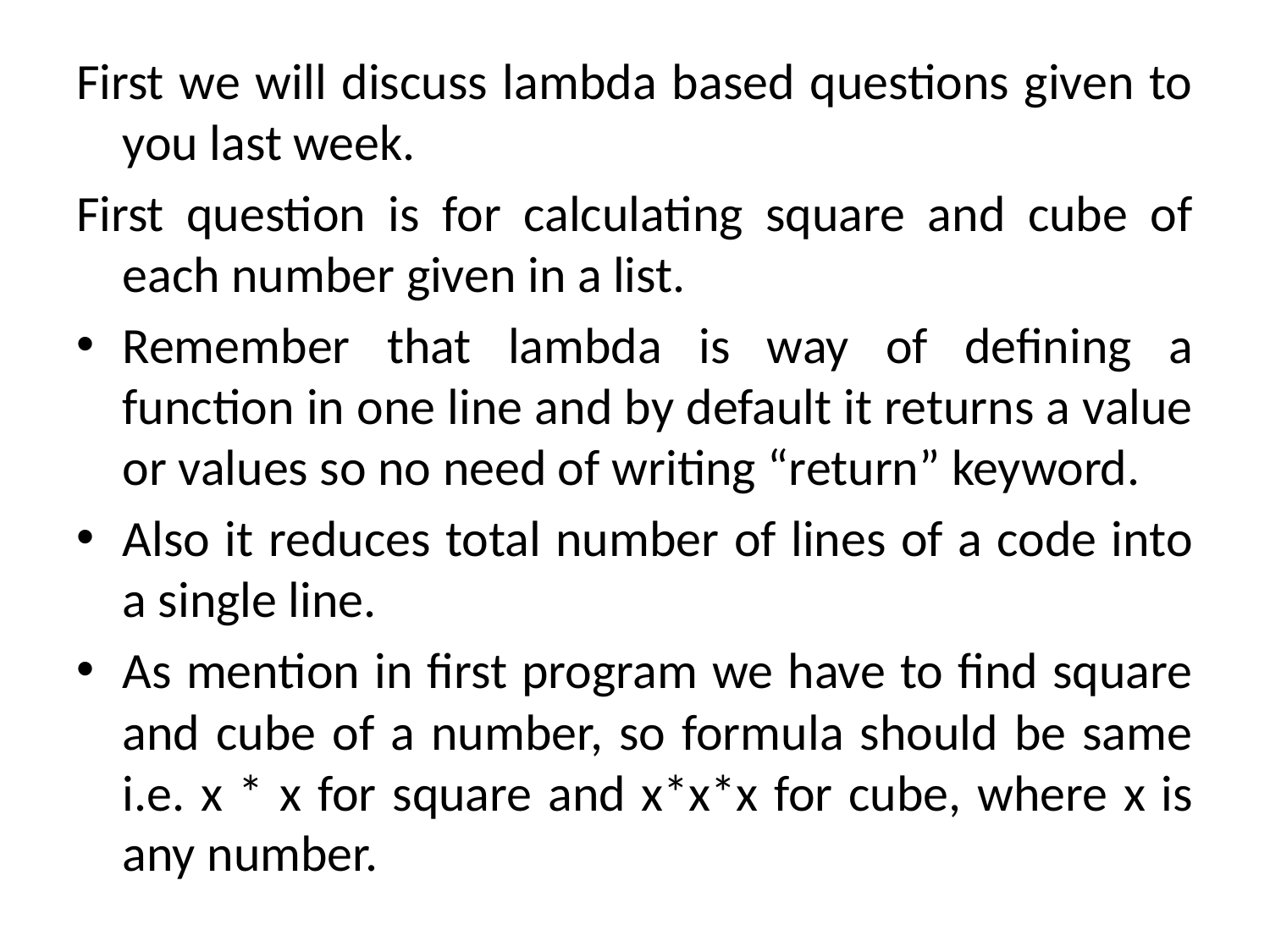

First we will discuss lambda based questions given to you last week.
First question is for calculating square and cube of each number given in a list.
Remember that lambda is way of defining a function in one line and by default it returns a value or values so no need of writing “return” keyword.
Also it reduces total number of lines of a code into a single line.
As mention in first program we have to find square and cube of a number, so formula should be same i.e. x * x for square and x*x*x for cube, where x is any number.